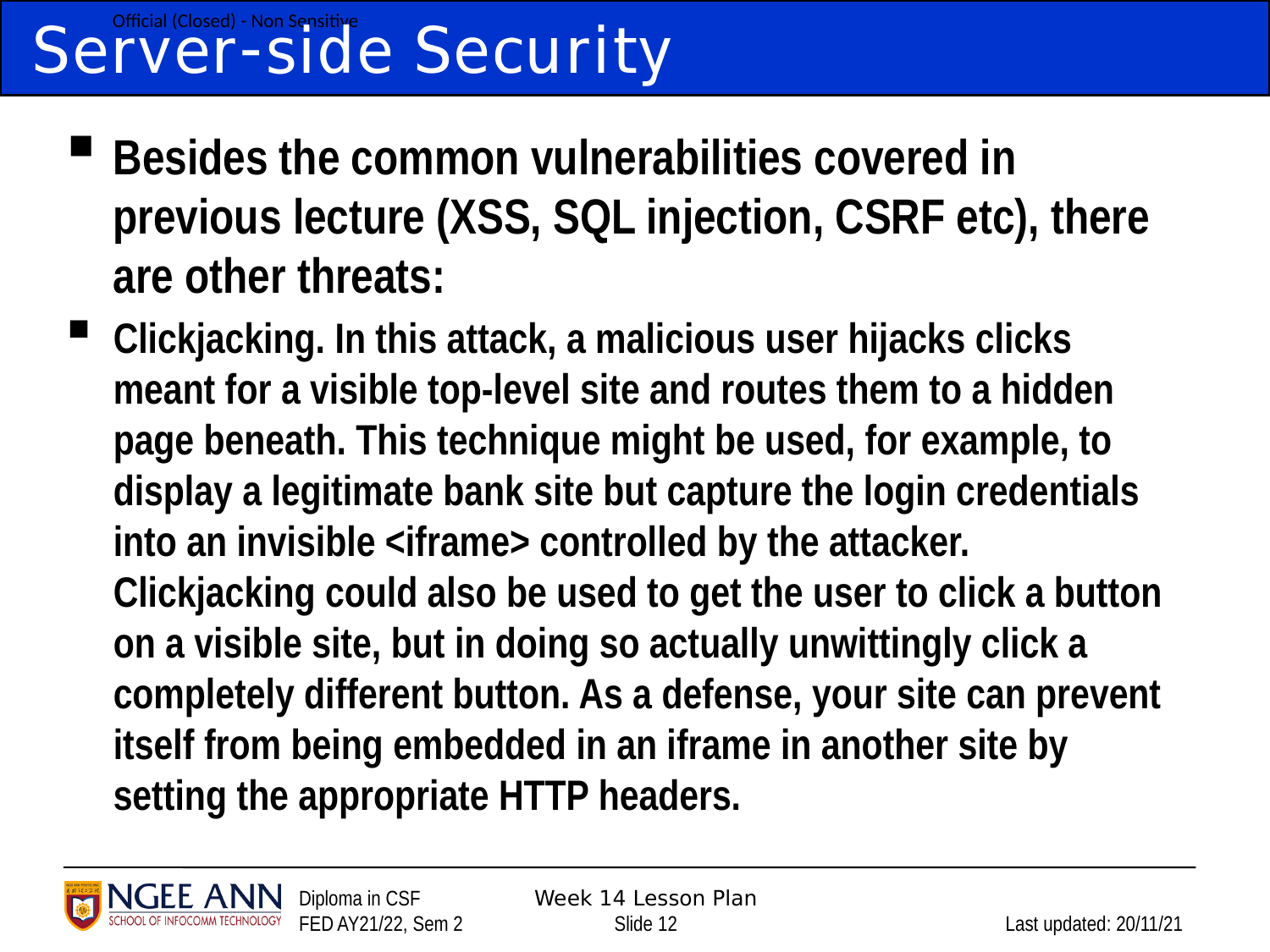

# Server-side Security
Besides the common vulnerabilities covered in previous lecture (XSS, SQL injection, CSRF etc), there are other threats:
Clickjacking. In this attack, a malicious user hijacks clicks meant for a visible top-level site and routes them to a hidden page beneath. This technique might be used, for example, to display a legitimate bank site but capture the login credentials into an invisible <iframe> controlled by the attacker. Clickjacking could also be used to get the user to click a button on a visible site, but in doing so actually unwittingly click a completely different button. As a defense, your site can prevent itself from being embedded in an iframe in another site by setting the appropriate HTTP headers.